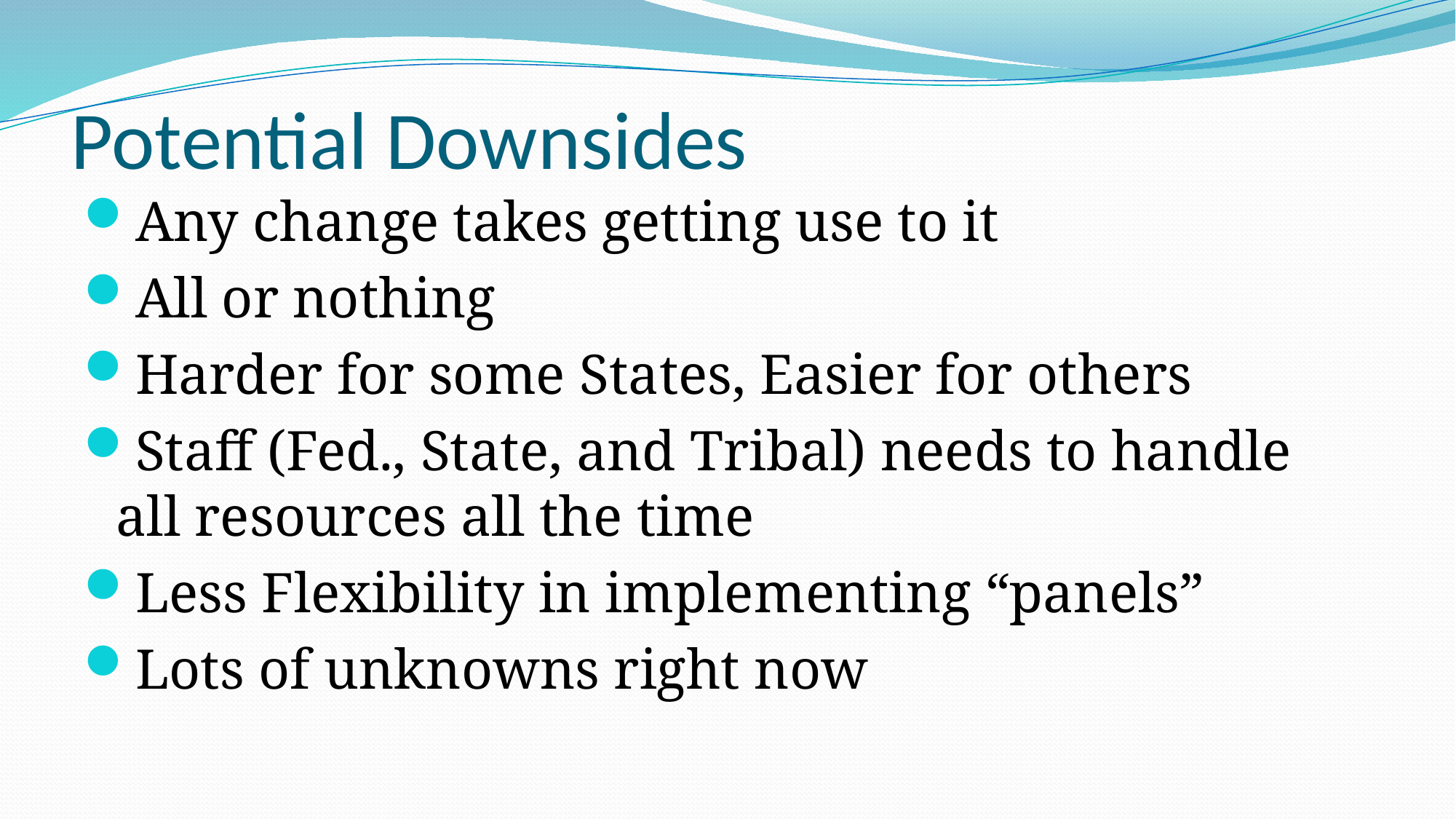

# Potential Downsides
Any change takes getting use to it
All or nothing
Harder for some States, Easier for others
Staff (Fed., State, and Tribal) needs to handle all resources all the time
Less Flexibility in implementing “panels”
Lots of unknowns right now